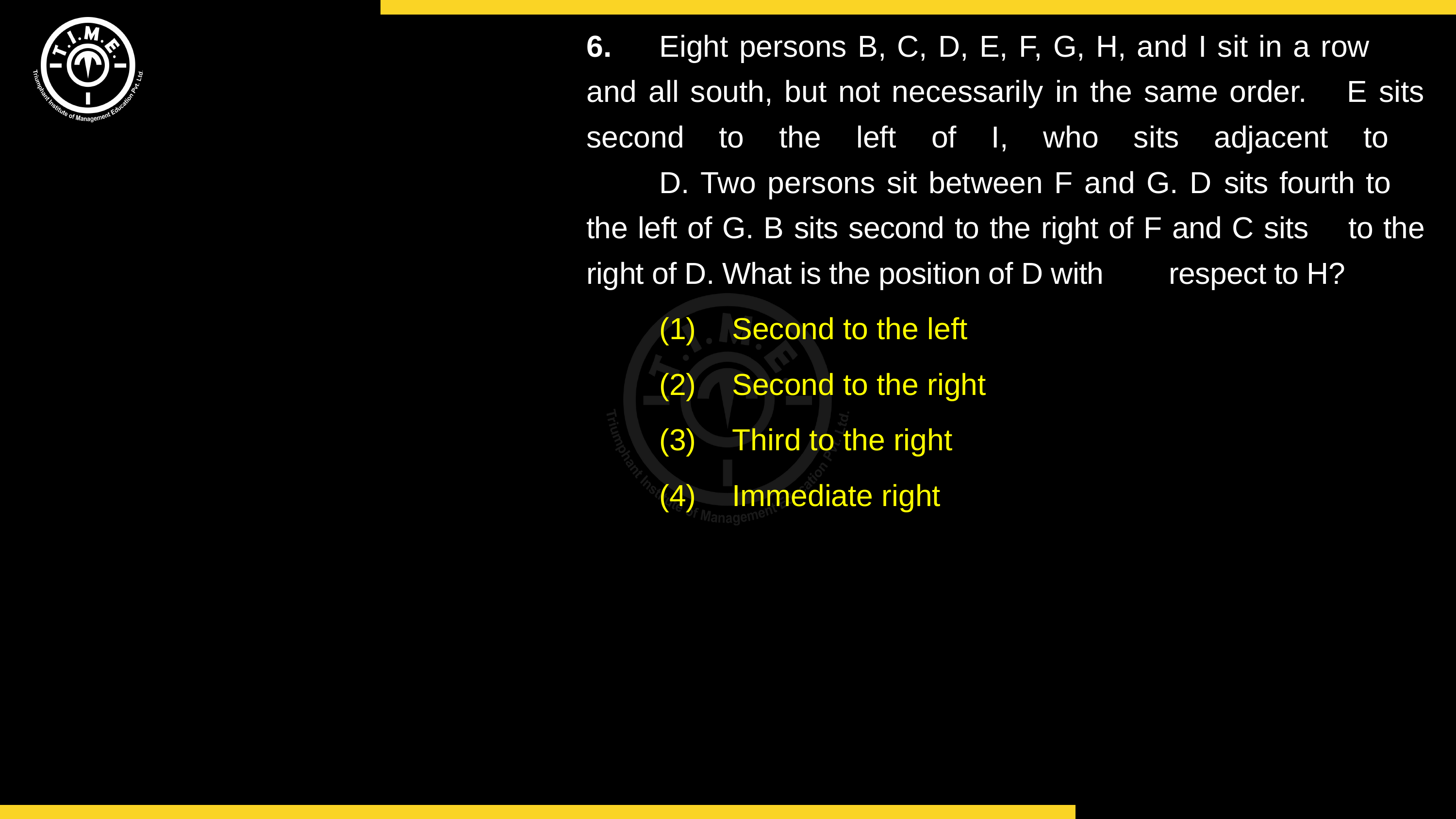

6.	Eight persons B, C, D, E, F, G, H, and I sit in a row 	and all south, but not necessarily in the same order. 	E sits second to the left of I, who sits adjacent to
	D. Two persons sit between F and G. D sits fourth to 	the left of G. B sits second to the right of F and C sits 	to the right of D. What is the position of D with 	respect to H?
(1)	Second to the left
(2)	Second to the right
(3)	Third to the right
(4)	Immediate right